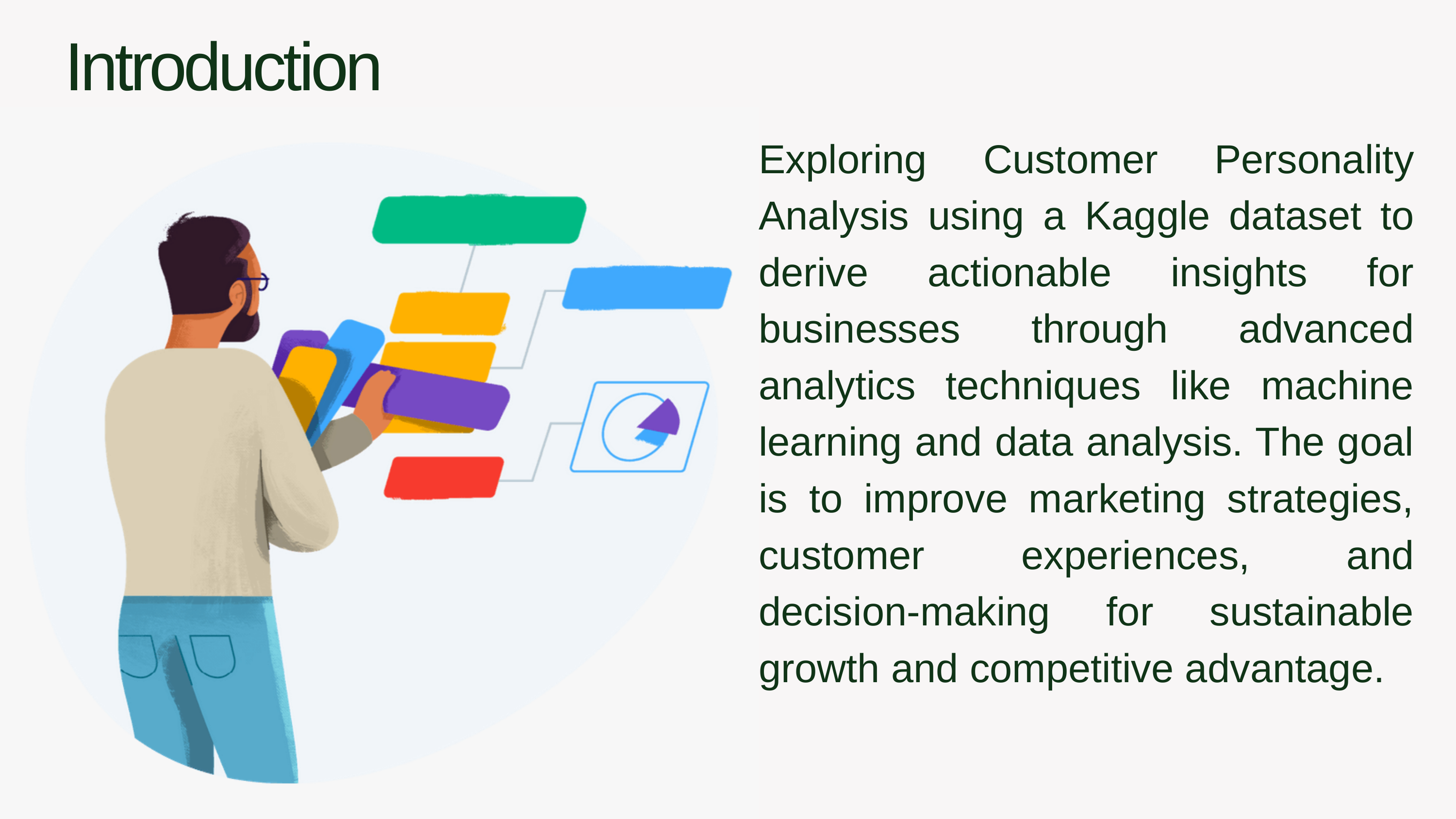

Introduction

Exploring Customer Personality Analysis using a Kaggle dataset to derive actionable insights for businesses through advanced analytics techniques like machine learning and data analysis. The goal is to improve marketing strategies, customer experiences, and decision-making for sustainable growth and competitive advantage.